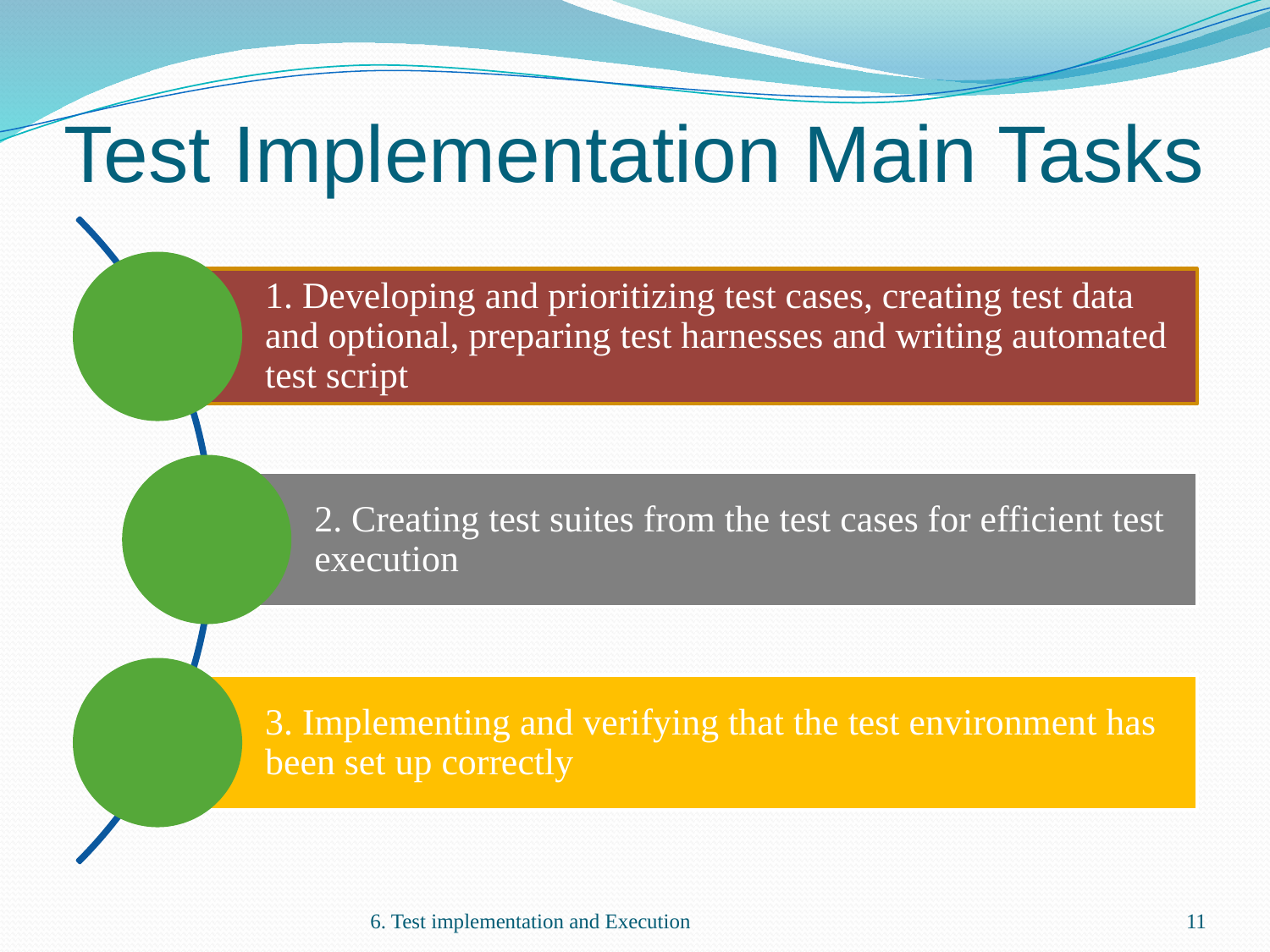

# Test Implementation Main Tasks
1. Developing and prioritizing test cases, creating test data and optional, preparing test harnesses and writing automated test script
2. Creating test suites from the test cases for efficient test execution
3. Implementing and verifying that the test environment has been set up correctly
6. Test implementation and Execution
11